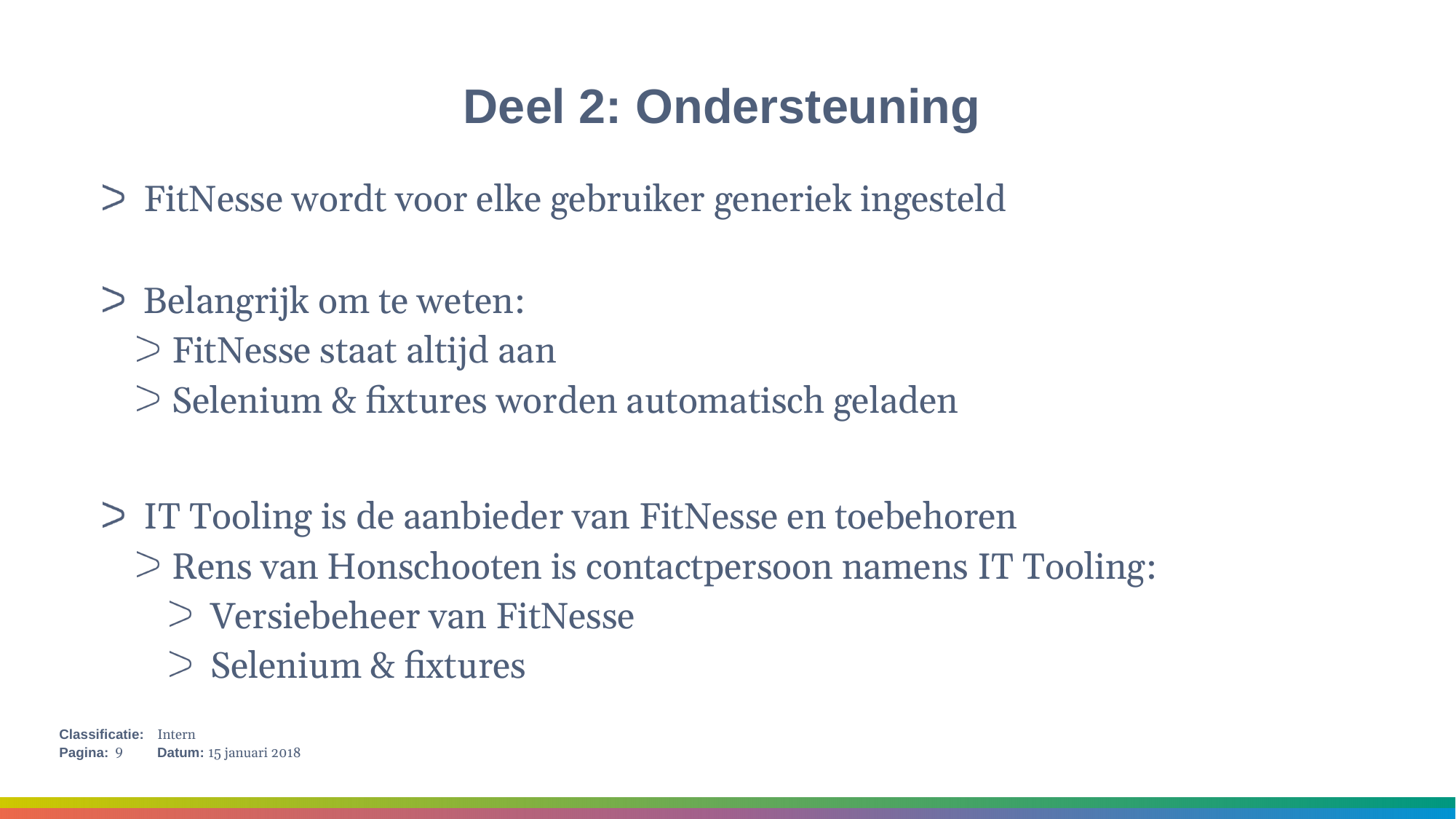

# Deel 2: Ondersteuning
FitNesse wordt voor elke gebruiker generiek ingesteld

Belangrijk om te weten:
FitNesse staat altijd aan
Selenium & fixtures worden automatisch geladen

IT Tooling is de aanbieder van FitNesse en toebehoren
Rens van Honschooten is contactpersoon namens IT Tooling:
Versiebeheer van FitNesse
Selenium & fixtures

9
15 januari 2018